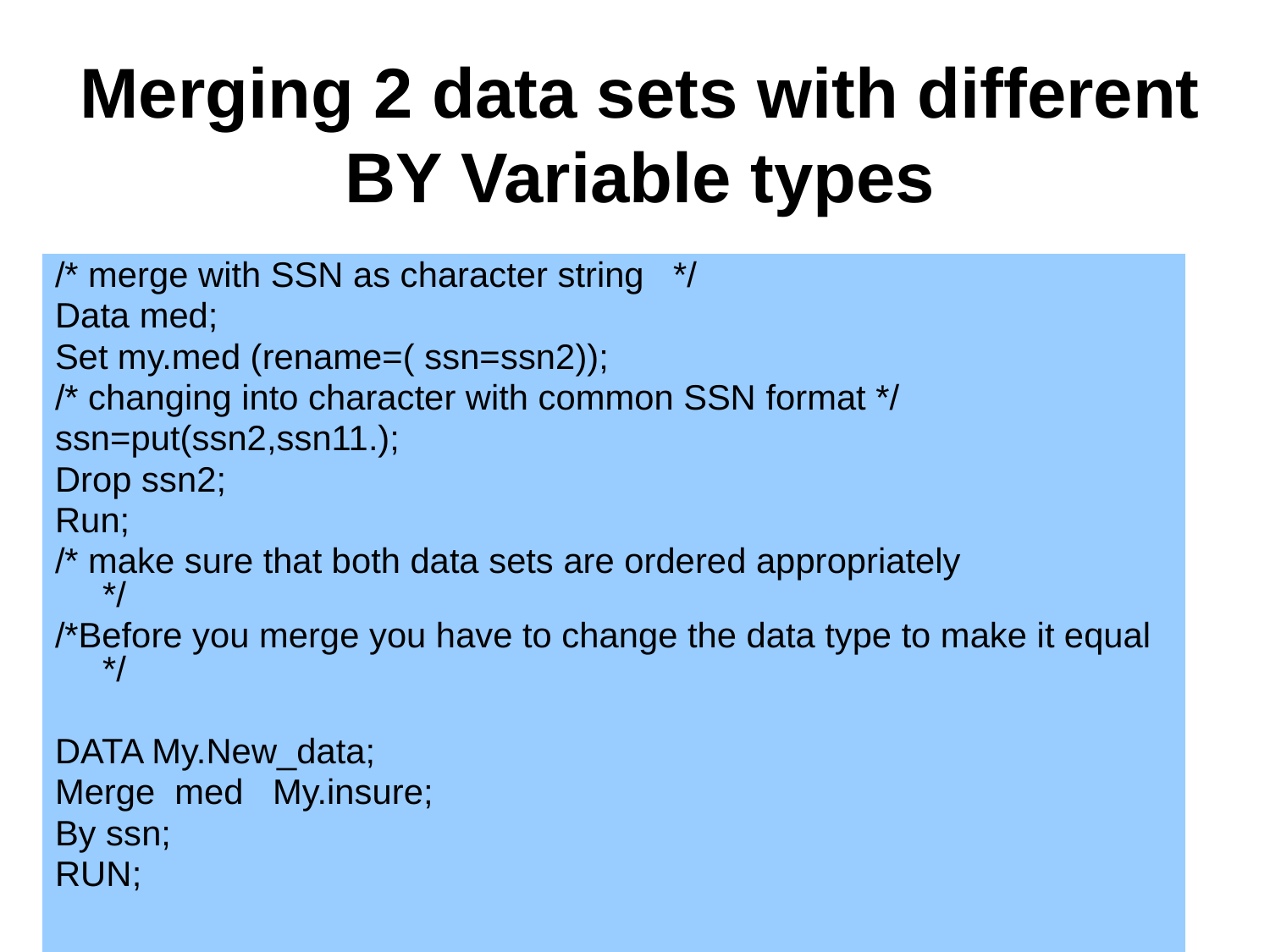

# Merging 2 data sets with different BY Variable types
/* merge with SSN as character string   */
Data med;
Set my.med (rename=( ssn=ssn2));
/* changing into character with common SSN format */
ssn=put(ssn2,ssn11.);
Drop ssn2;
Run;
/* make sure that both data sets are ordered appropriately                     */
/*Before you merge you have to change the data type to make it equal */

DATA My.New_data;
Merge  med   My.insure;
By ssn;
RUN;